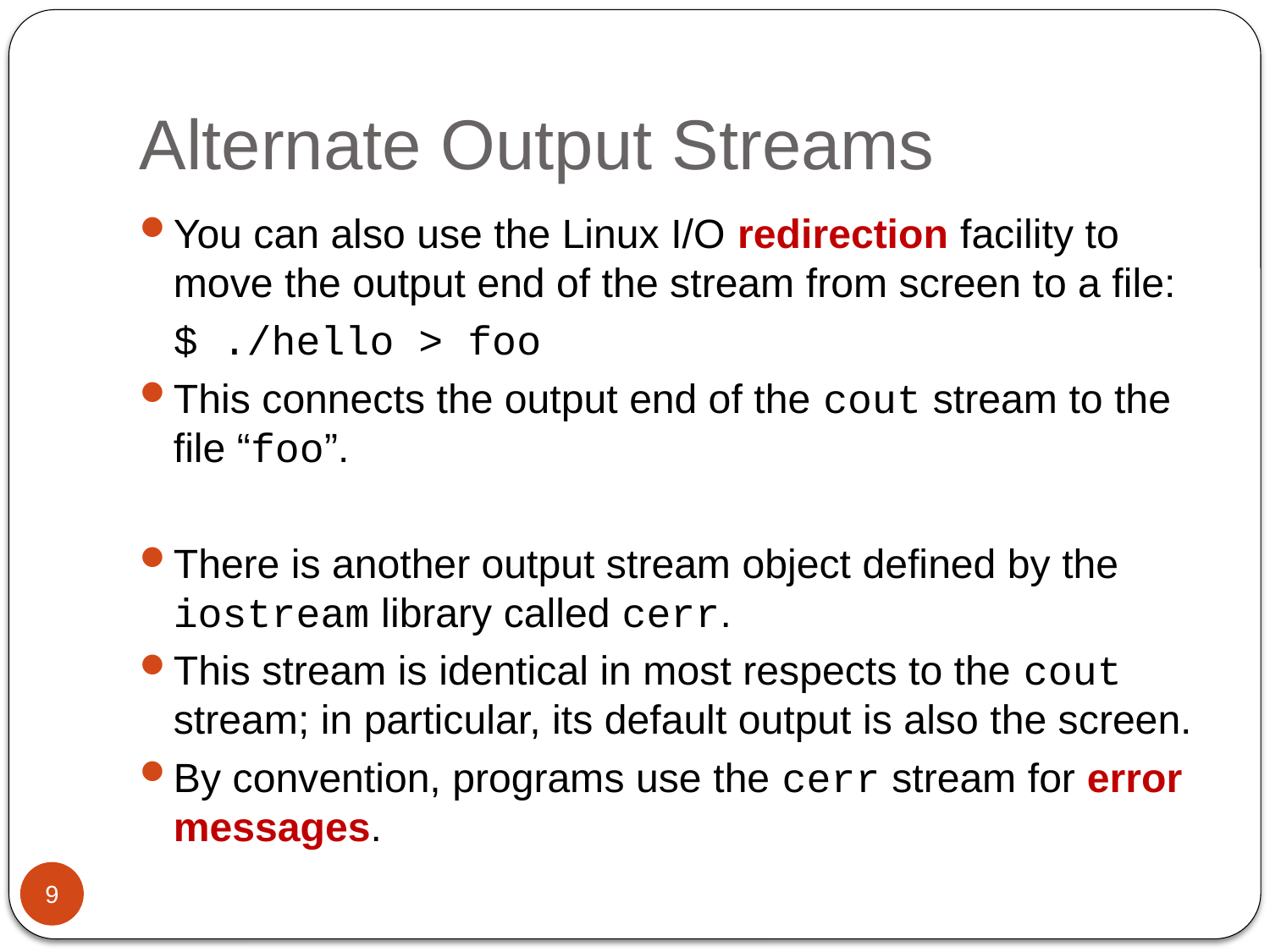

# Alternate Output Streams
You can also use the Linux I/O redirection facility to move the output end of the stream from screen to a file:
		$ ./hello > foo
This connects the output end of the cout stream to the file “foo”.

There is another output stream object defined by the iostream library called cerr.
This stream is identical in most respects to the cout stream; in particular, its default output is also the screen.
By convention, programs use the cerr stream for error messages.
9